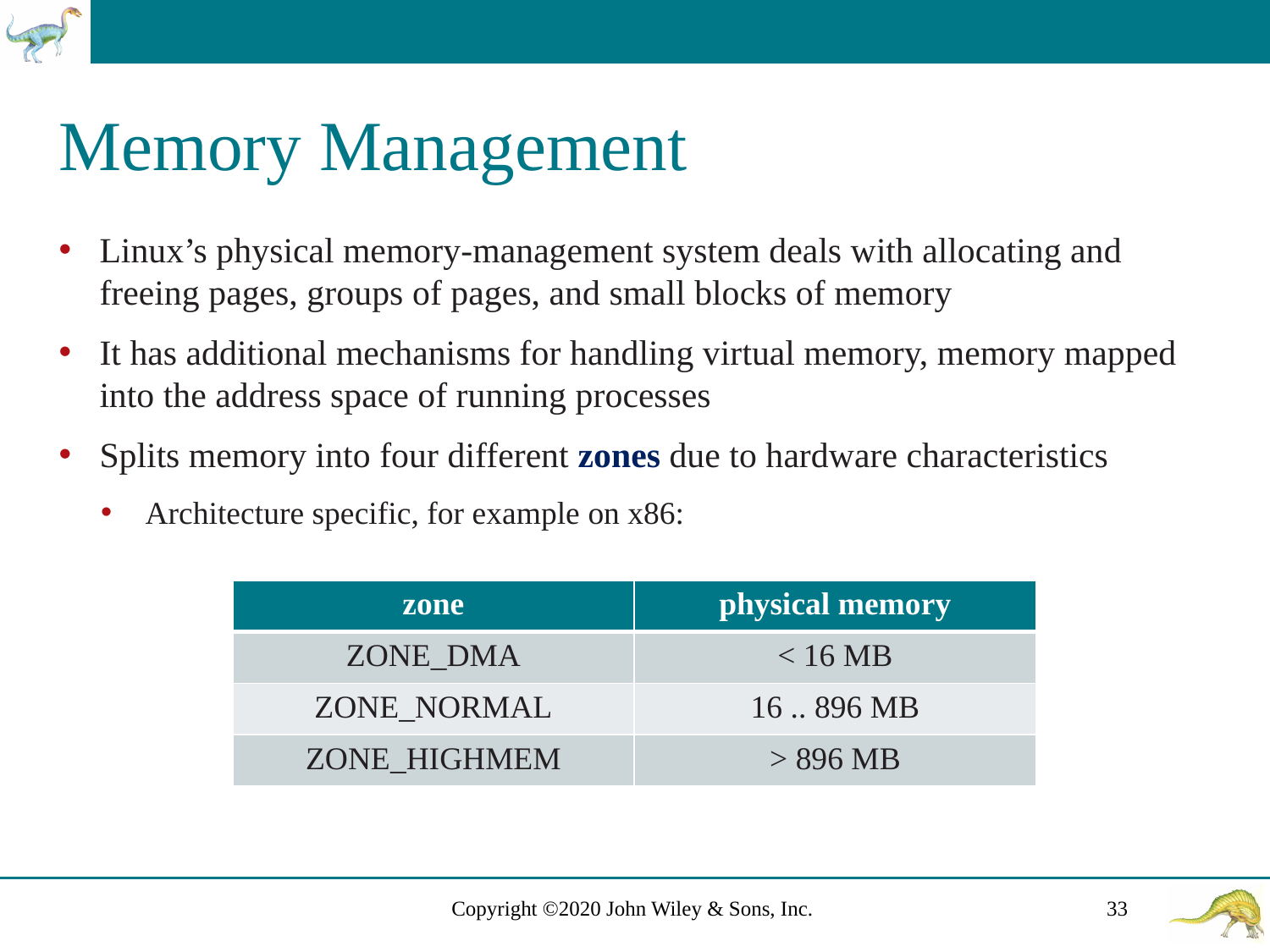

# Memory Management
Linux’s physical memory-management system deals with allocating and freeing pages, groups of pages, and small blocks of memory
It has additional mechanisms for handling virtual memory, memory mapped into the address space of running processes
Splits memory into four different zones due to hardware characteristics
Architecture specific, for example on x86:
| zone | physical memory |
| --- | --- |
| ZONE\_DMA | < 16 MB |
| ZONE\_NORMAL | 16 .. 896 MB |
| ZONE\_HIGHMEM | > 896 MB |
Copyright ©2020 John Wiley & Sons, Inc.
33